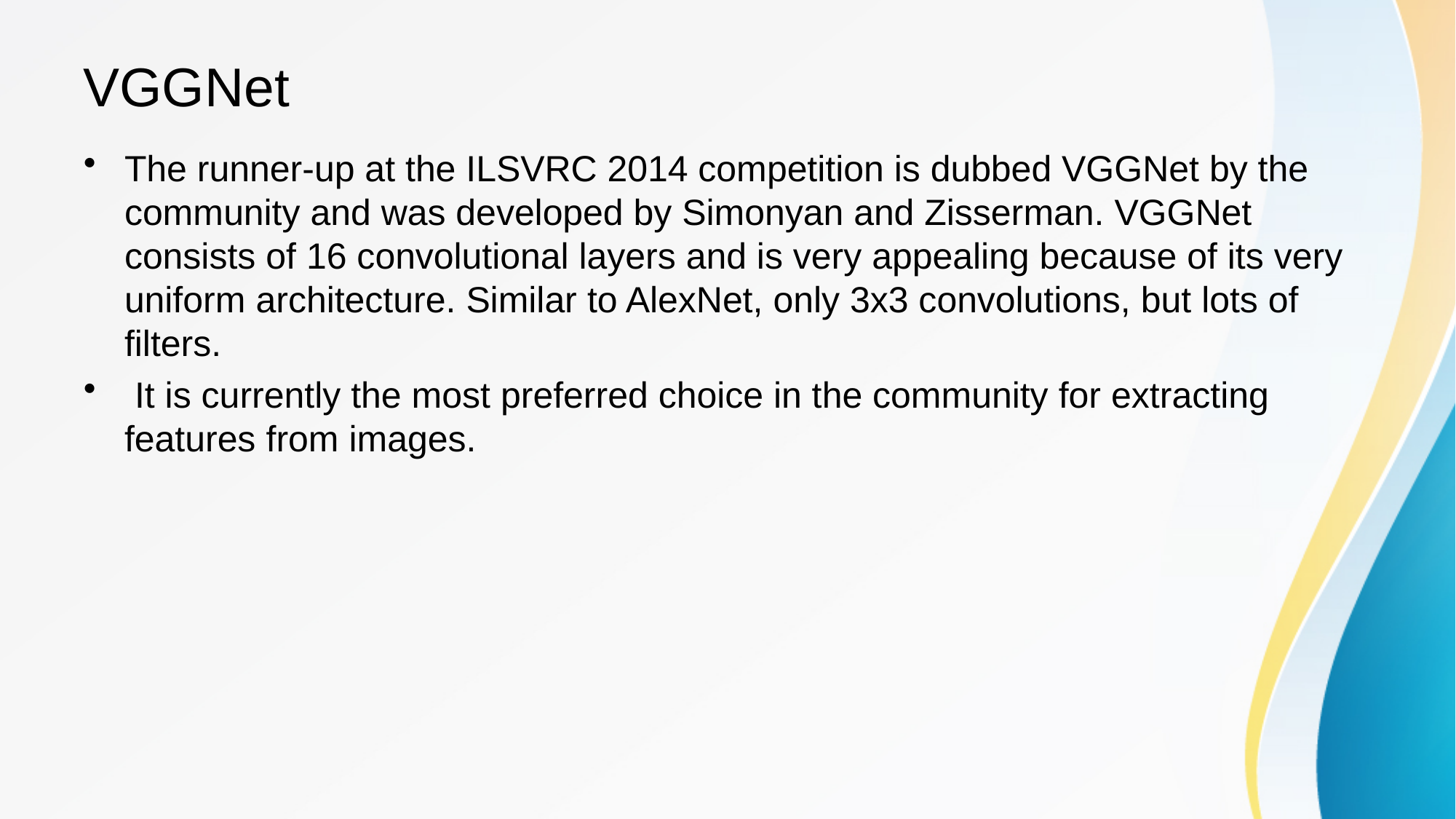

# VGGNet
The runner-up at the ILSVRC 2014 competition is dubbed VGGNet by the community and was developed by Simonyan and Zisserman. VGGNet consists of 16 convolutional layers and is very appealing because of its very uniform architecture. Similar to AlexNet, only 3x3 convolutions, but lots of filters.
 It is currently the most preferred choice in the community for extracting features from images.